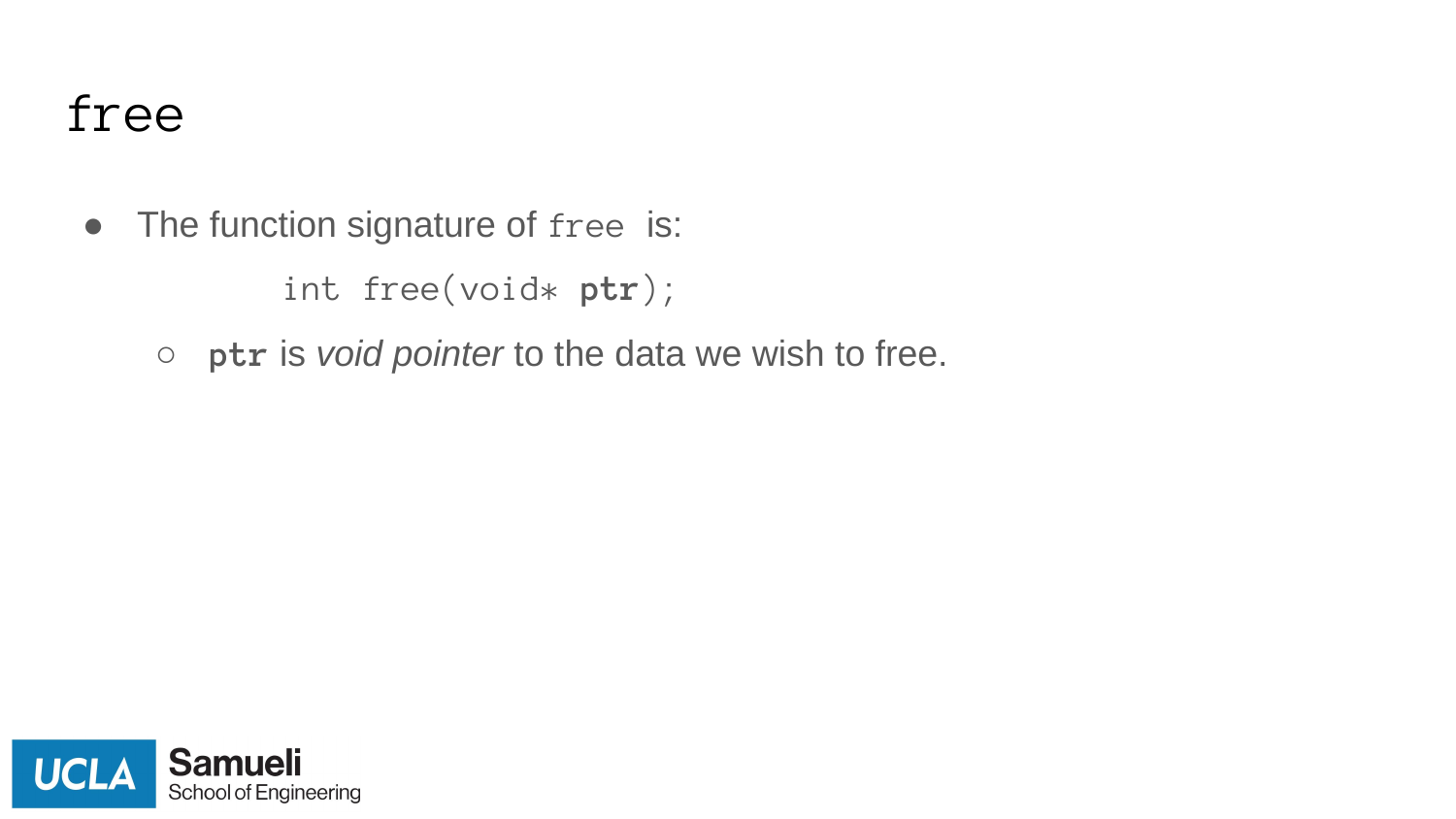

# free
The function signature of free is:
int free(void* ptr);
ptr is void pointer to the data we wish to free.